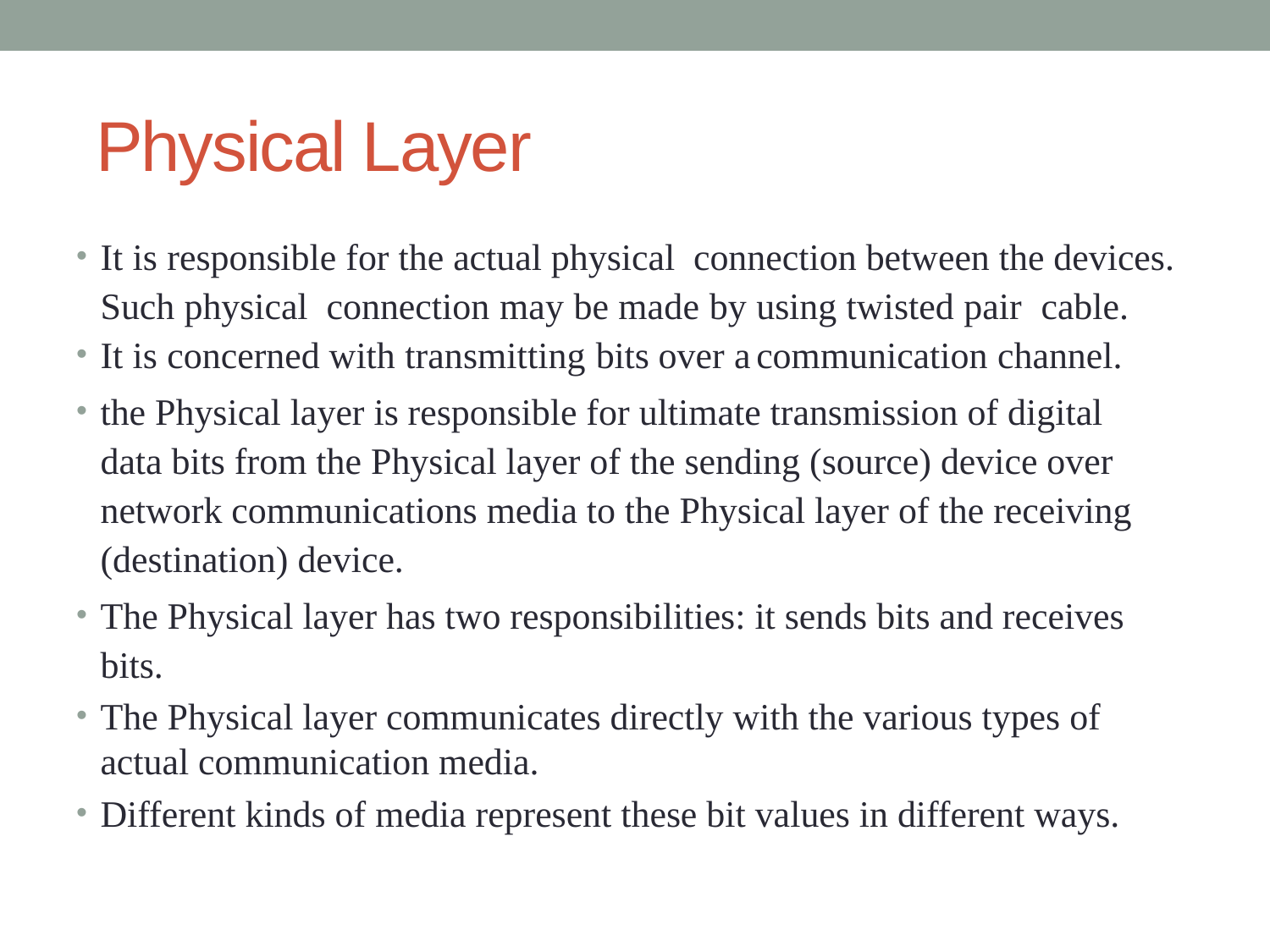

# Physical Layer
It is responsible for the actual physical  connection between the devices. Such physical  connection may be made by using twisted pair  cable.
It is concerned with transmitting bits over a  communication channel.
the Physical layer is responsible for ultimate transmission of digital data bits from the Physical layer of the sending (source) device over network communications media to the Physical layer of the receiving (destination) device.
The Physical layer has two responsibilities: it sends bits and receives bits.
The Physical layer communicates directly with the various types of actual communication media.
Different kinds of media represent these bit values in different ways.